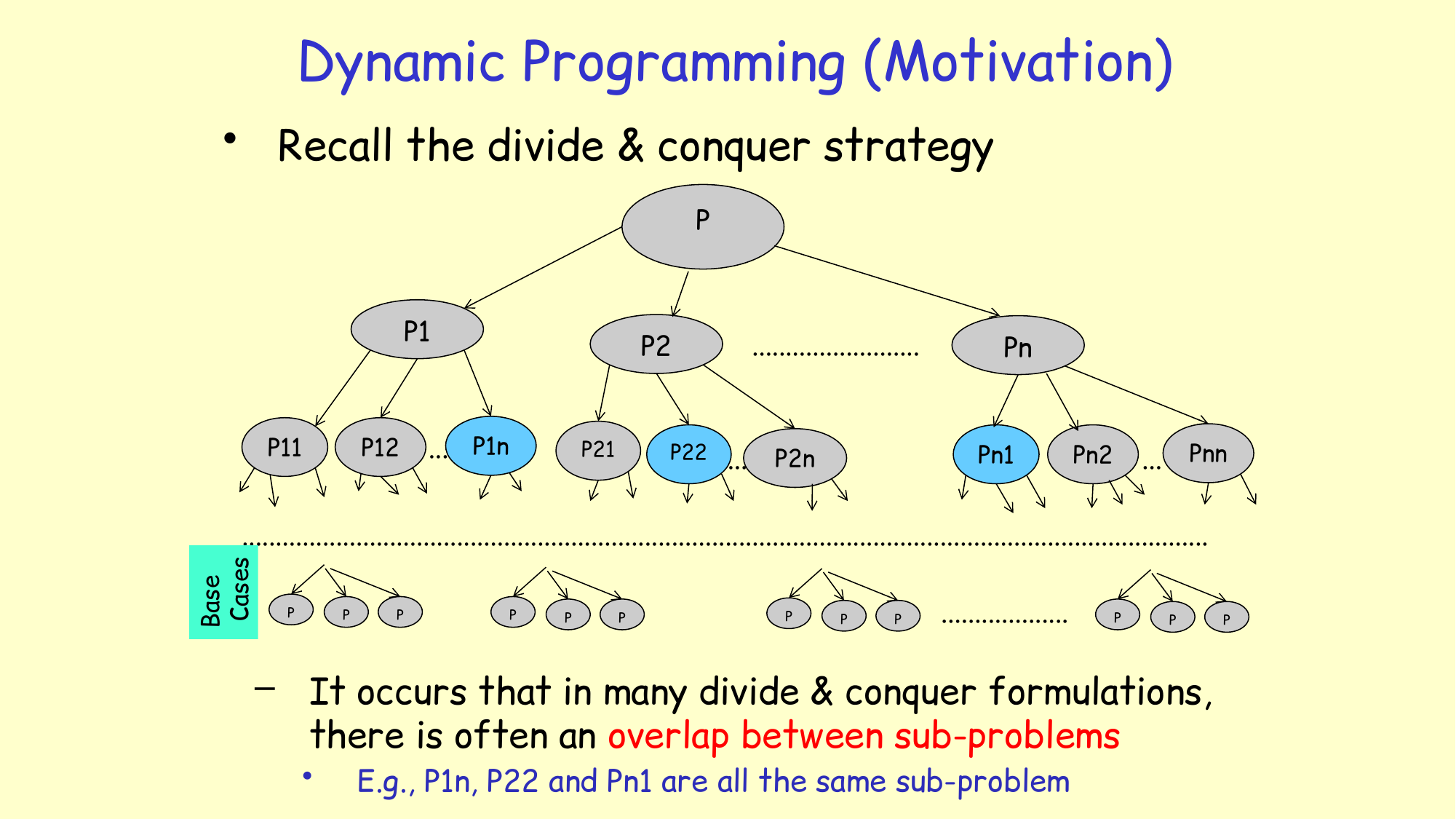

# Dynamic Programming (Motivation)
Recall the divide & conquer strategy

P
P1
P2
Pn
.........................
P1n
P11
P12
P21
Pnn
P22
Pn1
Pn2
...
P2n
...
...
................................................................................................................................................
Base
 Cases
...................
P
P
P
P
P
P
P
P
P
P
P
P
It occurs that in many divide & conquer formulations, there is often an overlap between sub-problems
E.g., P1n, P22 and Pn1 are all the same sub-problem